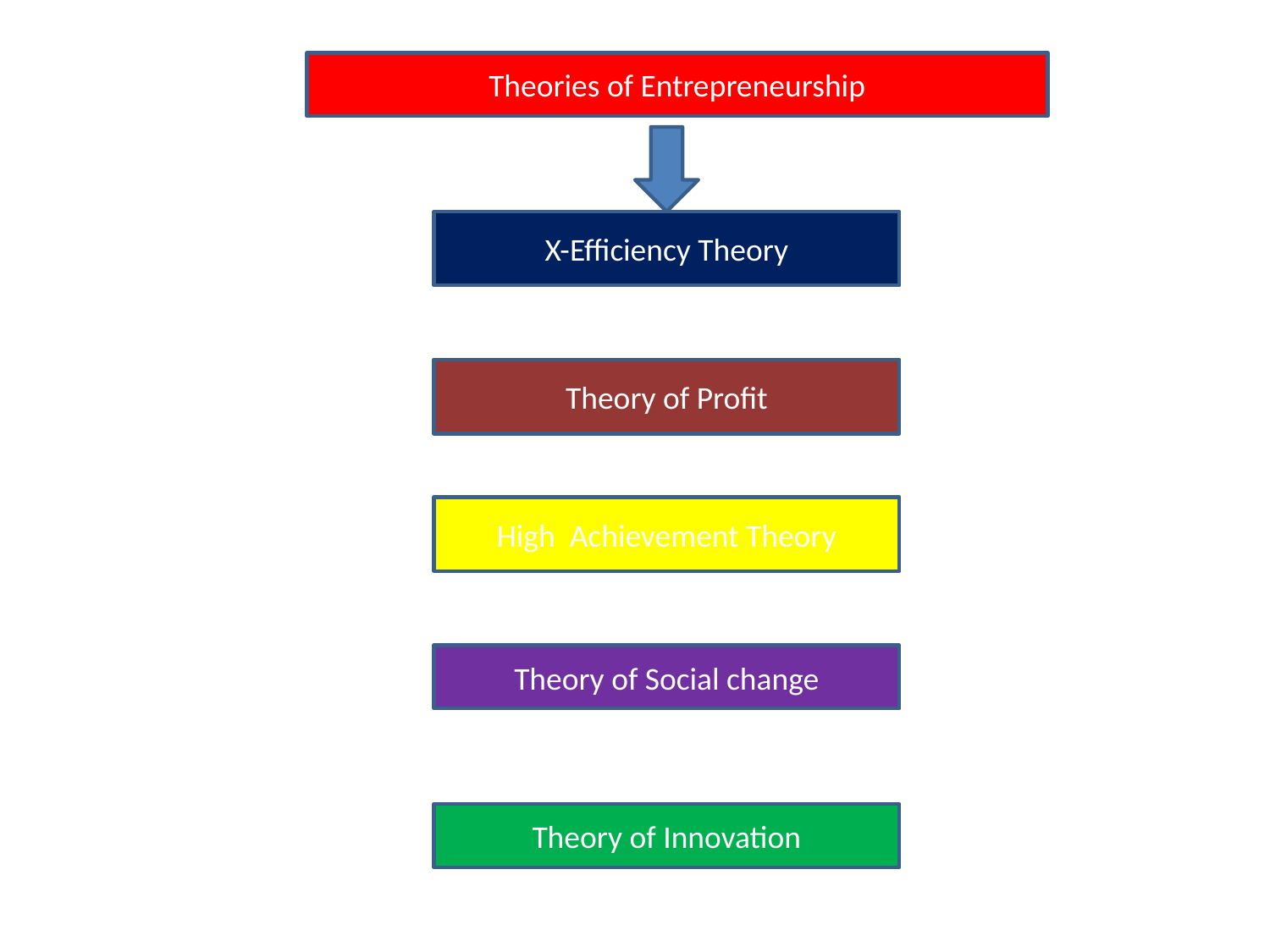

Theories of Entrepreneurship

X-Efficiency Theory
Theory of Profit
High  Achievement Theory
Theory of Social change
Theory of Innovation